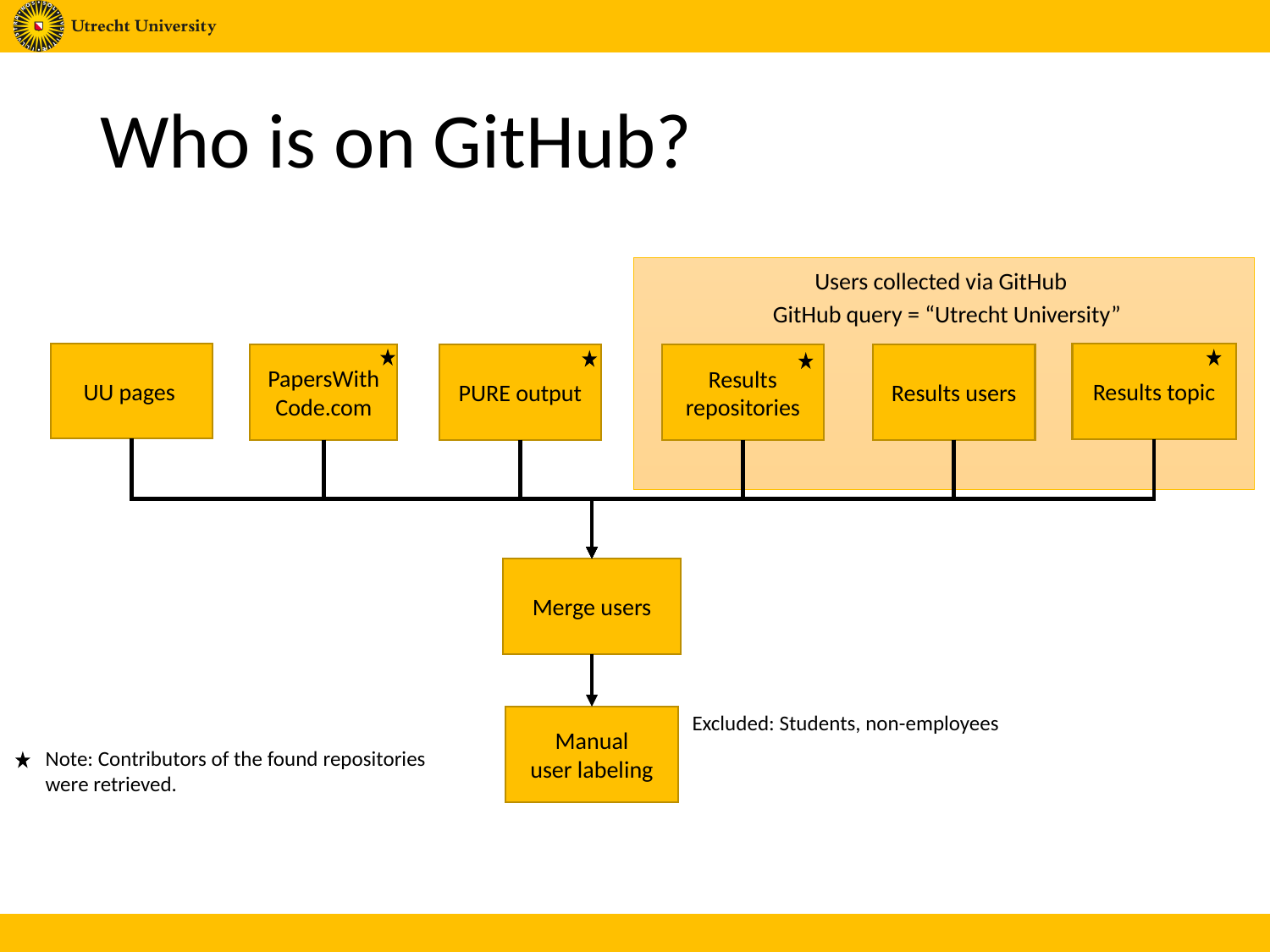

# Who is on GitHub?

Users collected via GitHub
GitHub query = “Utrecht University”
UU pages
Results topic
PapersWithCode.com
PURE output
Results users
Results repositories

Merge users
Manual
user labeling
Excluded: Students, non-employees
Note: Contributors of the found repositories were retrieved.